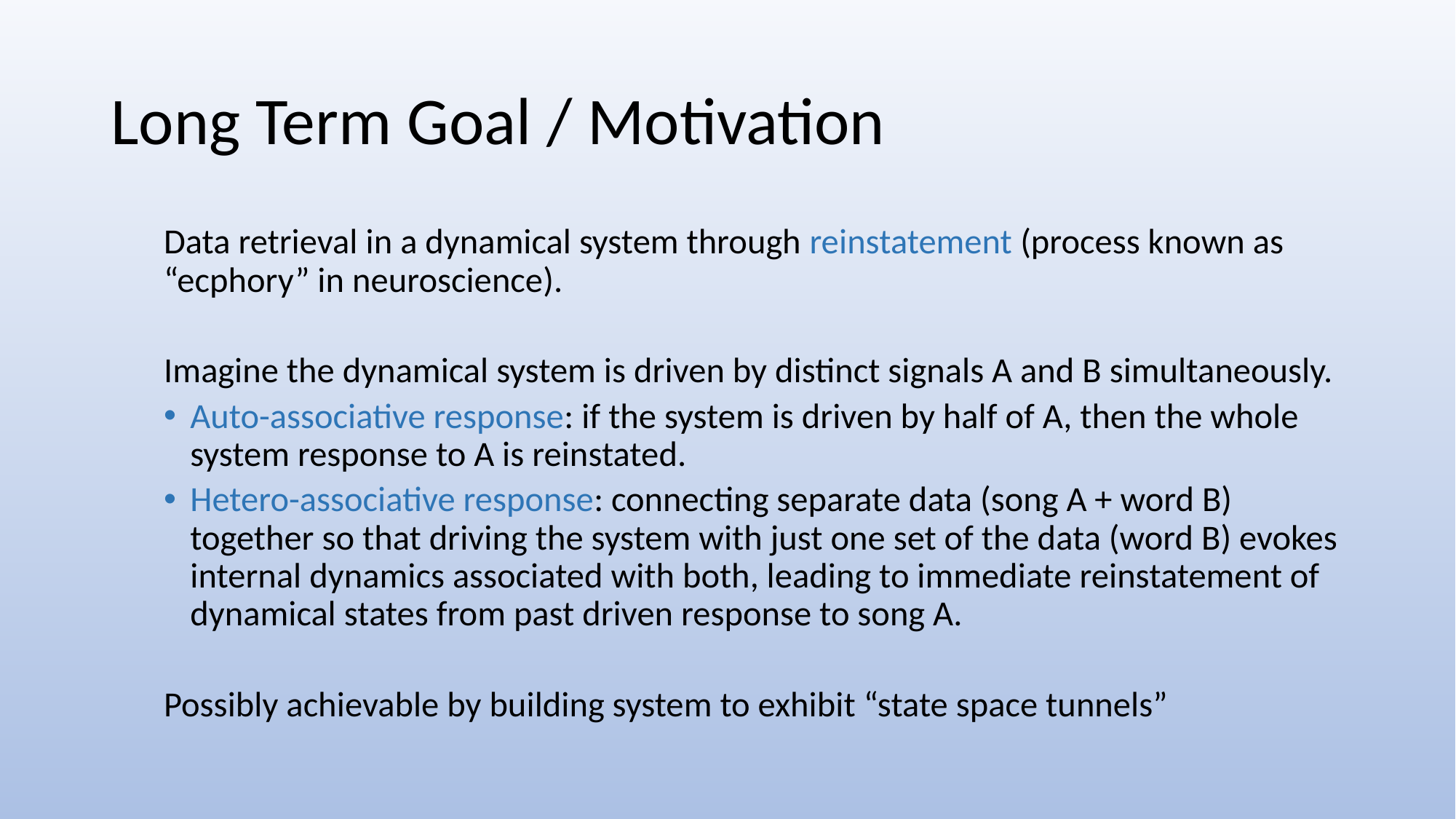

# Long Term Goal / Motivation
Data retrieval in a dynamical system through reinstatement (process known as “ecphory” in neuroscience).

Imagine the dynamical system is driven by distinct signals A and B simultaneously.
Auto-associative response: if the system is driven by half of A, then the whole system response to A is reinstated.
Hetero-associative response: connecting separate data (song A + word B) together so that driving the system with just one set of the data (word B) evokes internal dynamics associated with both, leading to immediate reinstatement of dynamical states from past driven response to song A.

Possibly achievable by building system to exhibit “state space tunnels”